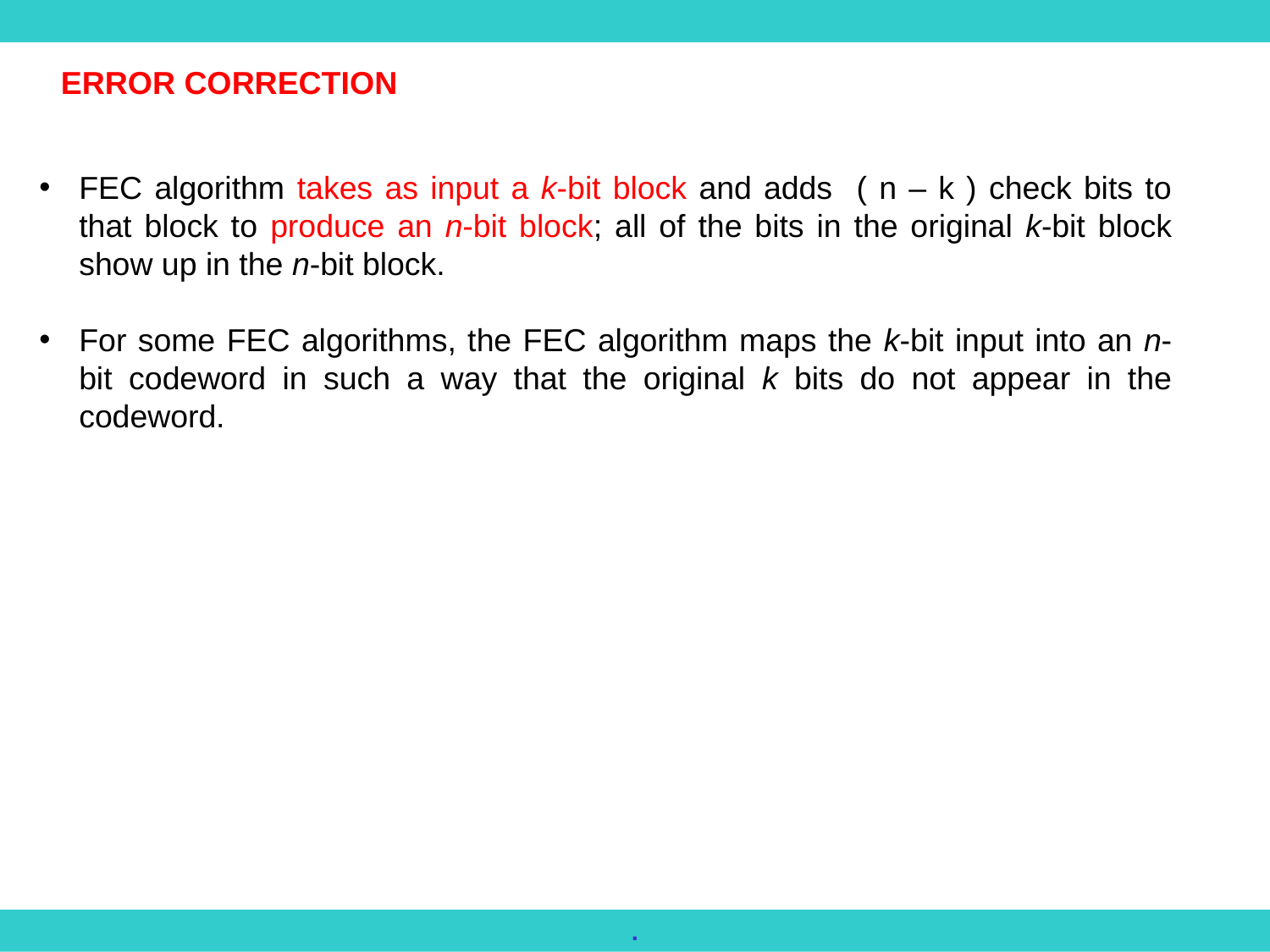

ERROR CORRECTION
FEC algorithm takes as input a k-bit block and adds  ( n – k ) check bits to that block to produce an n-bit block; all of the bits in the original k-bit block show up in the n-bit block.

For some FEC algorithms, the FEC algorithm maps the k-bit input into an n-bit codeword in such a way that the original k bits do not appear in the codeword.
.